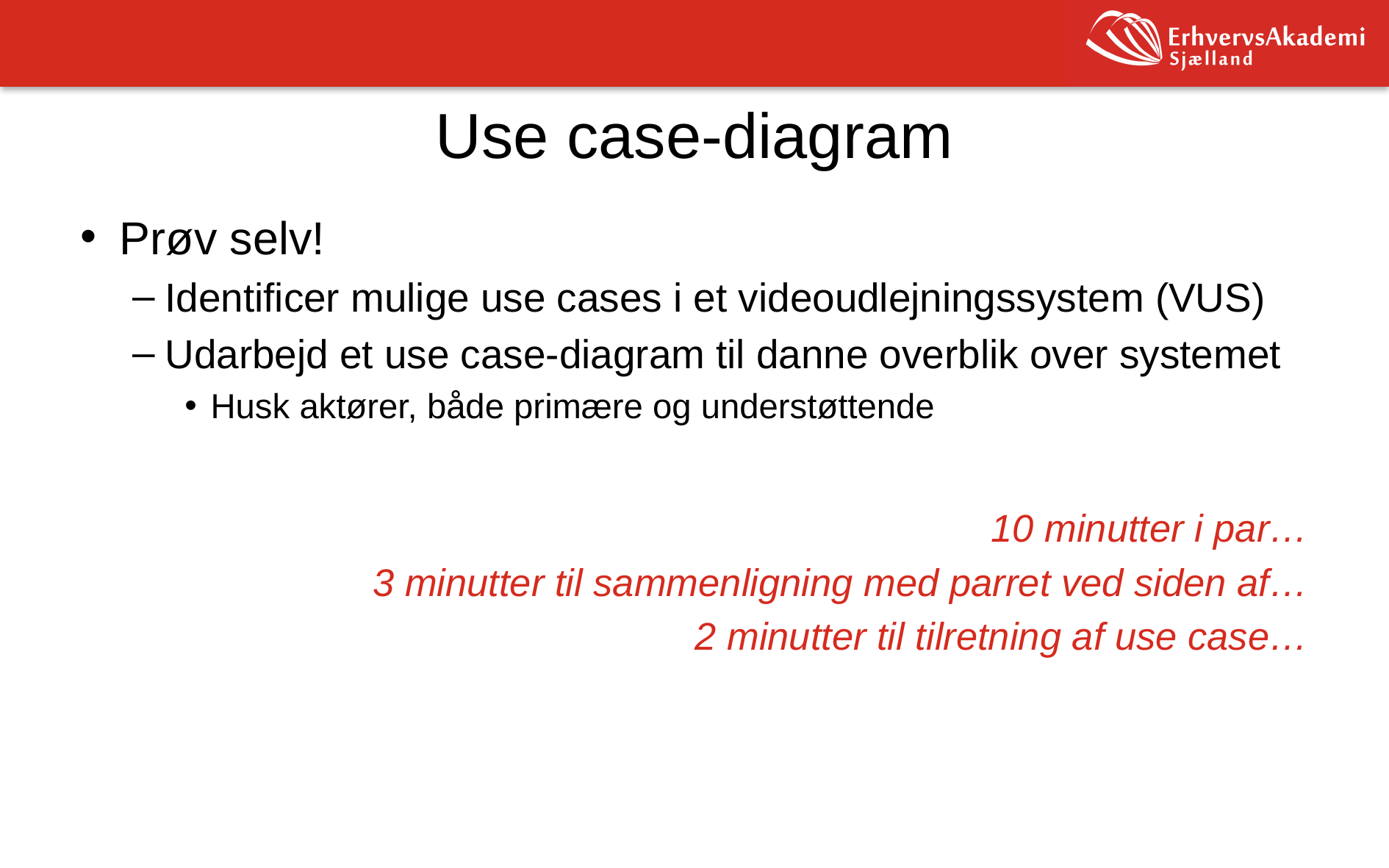

# Use case-diagram
Prøv selv!
Identificer mulige use cases i et videoudlejningssystem (VUS)
Udarbejd et use case-diagram til danne overblik over systemet
Husk aktører, både primære og understøttende

10 minutter i par…
3 minutter til sammenligning med parret ved siden af…
2 minutter til tilretning af use case…